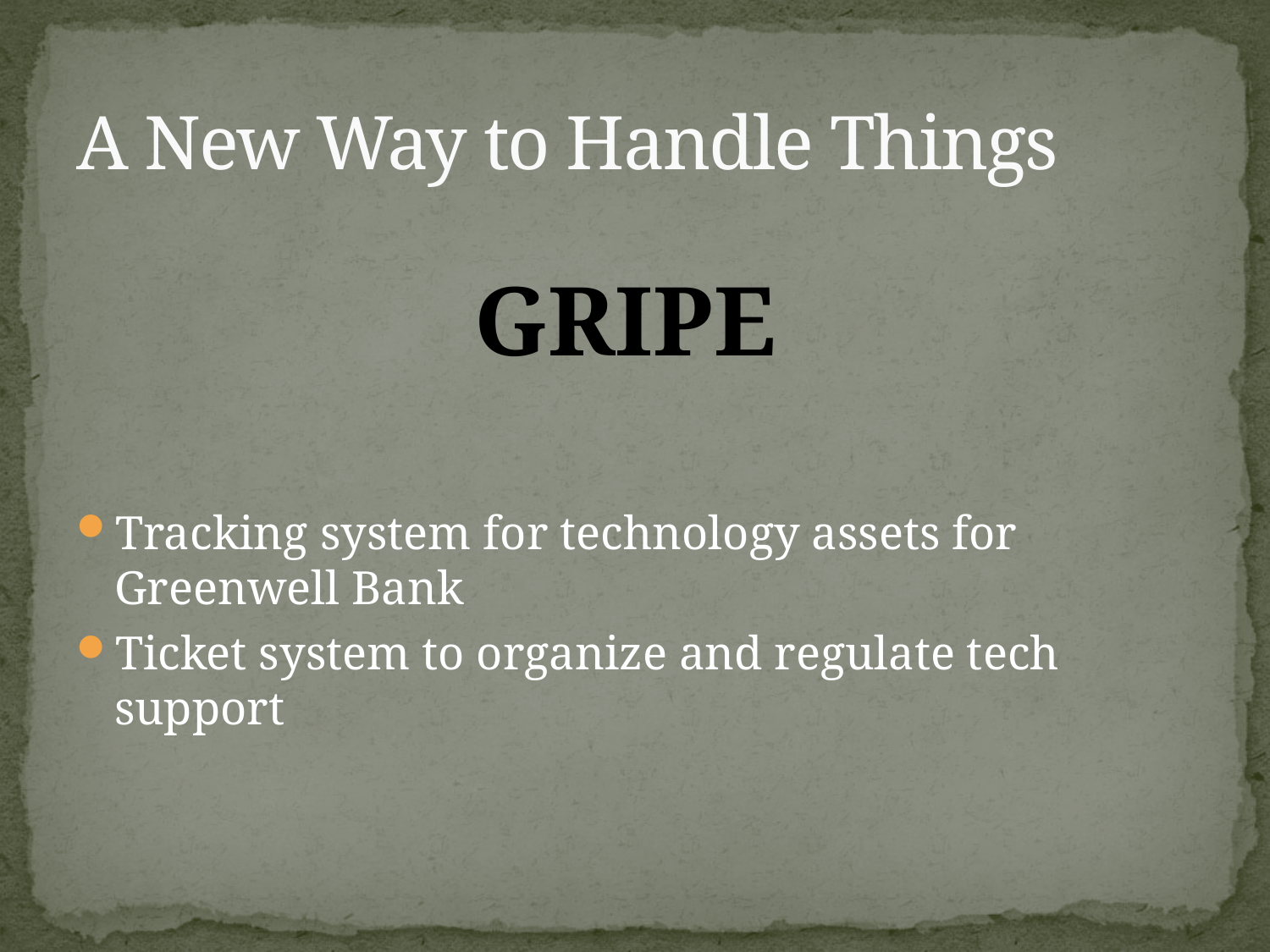

# A New Way to Handle Things
GRIPE
Tracking system for technology assets for Greenwell Bank
Ticket system to organize and regulate tech support